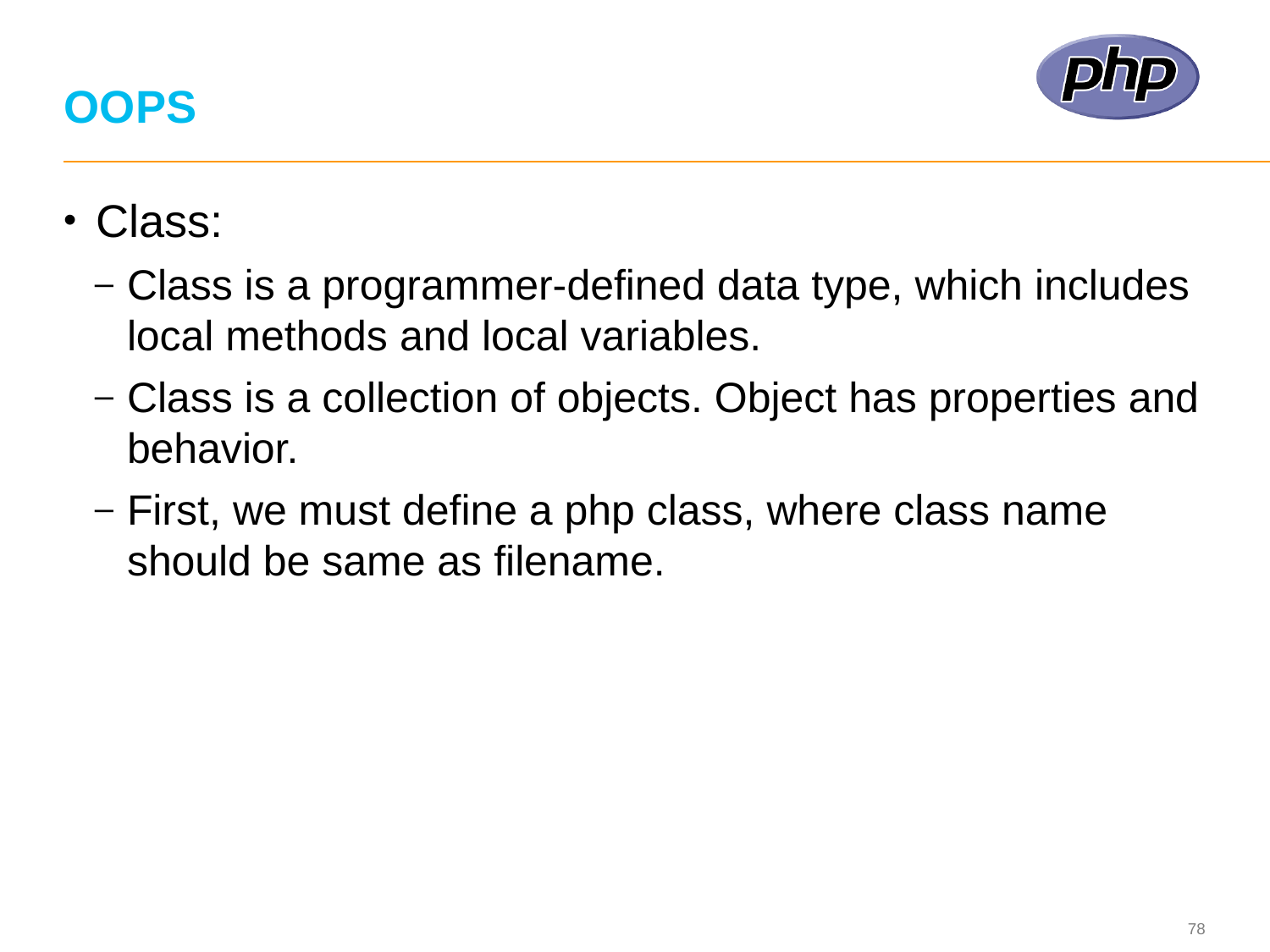

# OOPS
Class:
Class is a programmer-defined data type, which includes local methods and local variables.
Class is a collection of objects. Object has properties and behavior.
First, we must define a php class, where class name should be same as filename.